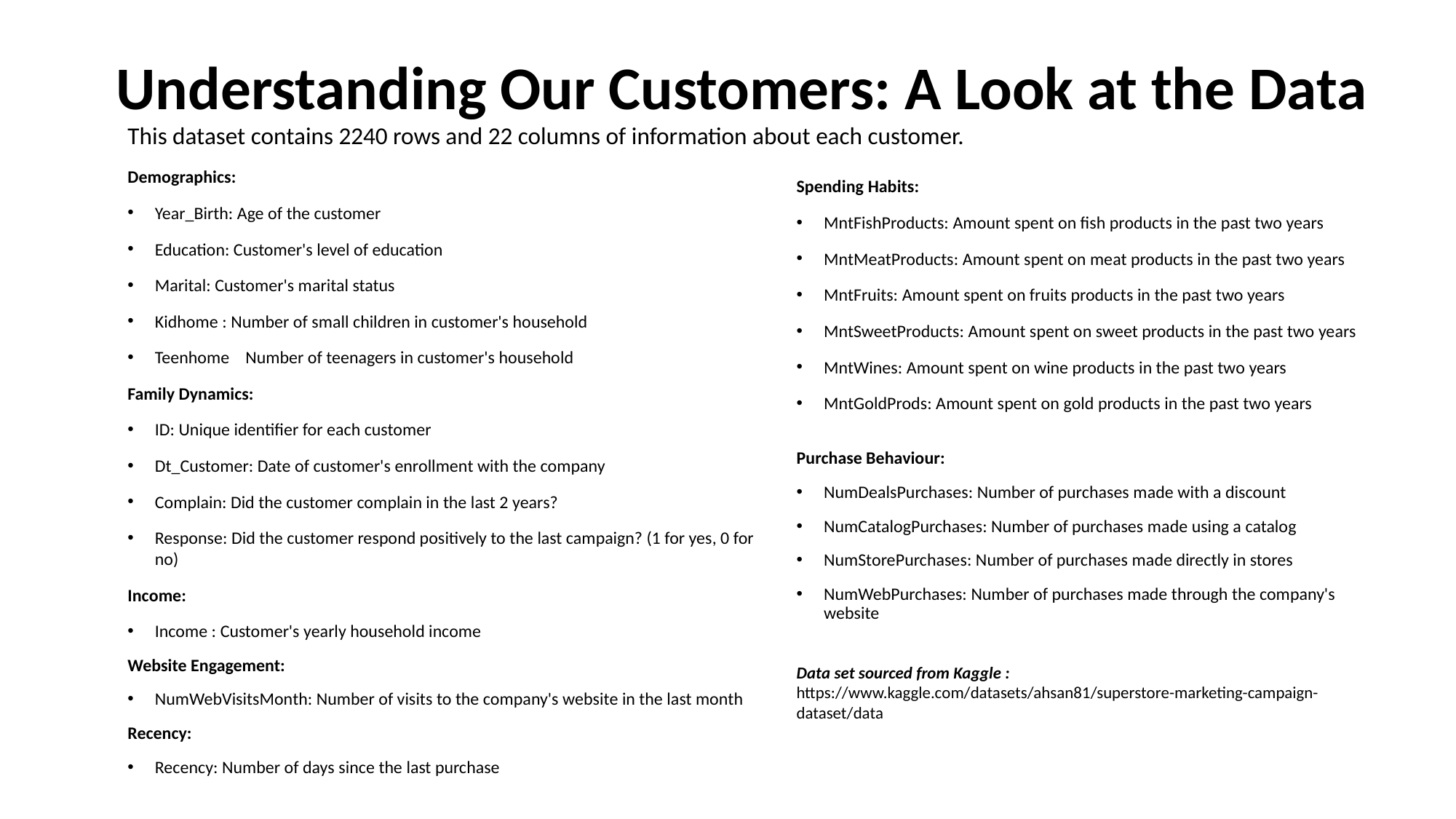

# Understanding Our Customers: A Look at the Data
This dataset contains 2240 rows and 22 columns of information about each customer.
Demographics:
Year_Birth: Age of the customer
Education: Customer's level of education
Marital: Customer's marital status
Kidhome : Number of small children in customer's household
Teenhome    Number of teenagers in customer's household
Family Dynamics:
ID: Unique identifier for each customer
Dt_Customer: Date of customer's enrollment with the company
Complain: Did the customer complain in the last 2 years?
Response: Did the customer respond positively to the last campaign? (1 for yes, 0 for no)
Income:
Income : Customer's yearly household income
Website Engagement:
NumWebVisitsMonth: Number of visits to the company's website in the last month
Recency:
Recency: Number of days since the last purchase

Spending Habits:
MntFishProducts: Amount spent on fish products in the past two years
MntMeatProducts: Amount spent on meat products in the past two years
MntFruits: Amount spent on fruits products in the past two years
MntSweetProducts: Amount spent on sweet products in the past two years
MntWines: Amount spent on wine products in the past two years
MntGoldProds: Amount spent on gold products in the past two years
Purchase Behaviour:
NumDealsPurchases: Number of purchases made with a discount
NumCatalogPurchases: Number of purchases made using a catalog
NumStorePurchases: Number of purchases made directly in stores
NumWebPurchases: Number of purchases made through the company's website

Data set sourced from Kaggle :
https://www.kaggle.com/datasets/ahsan81/superstore-marketing-campaign-dataset/data